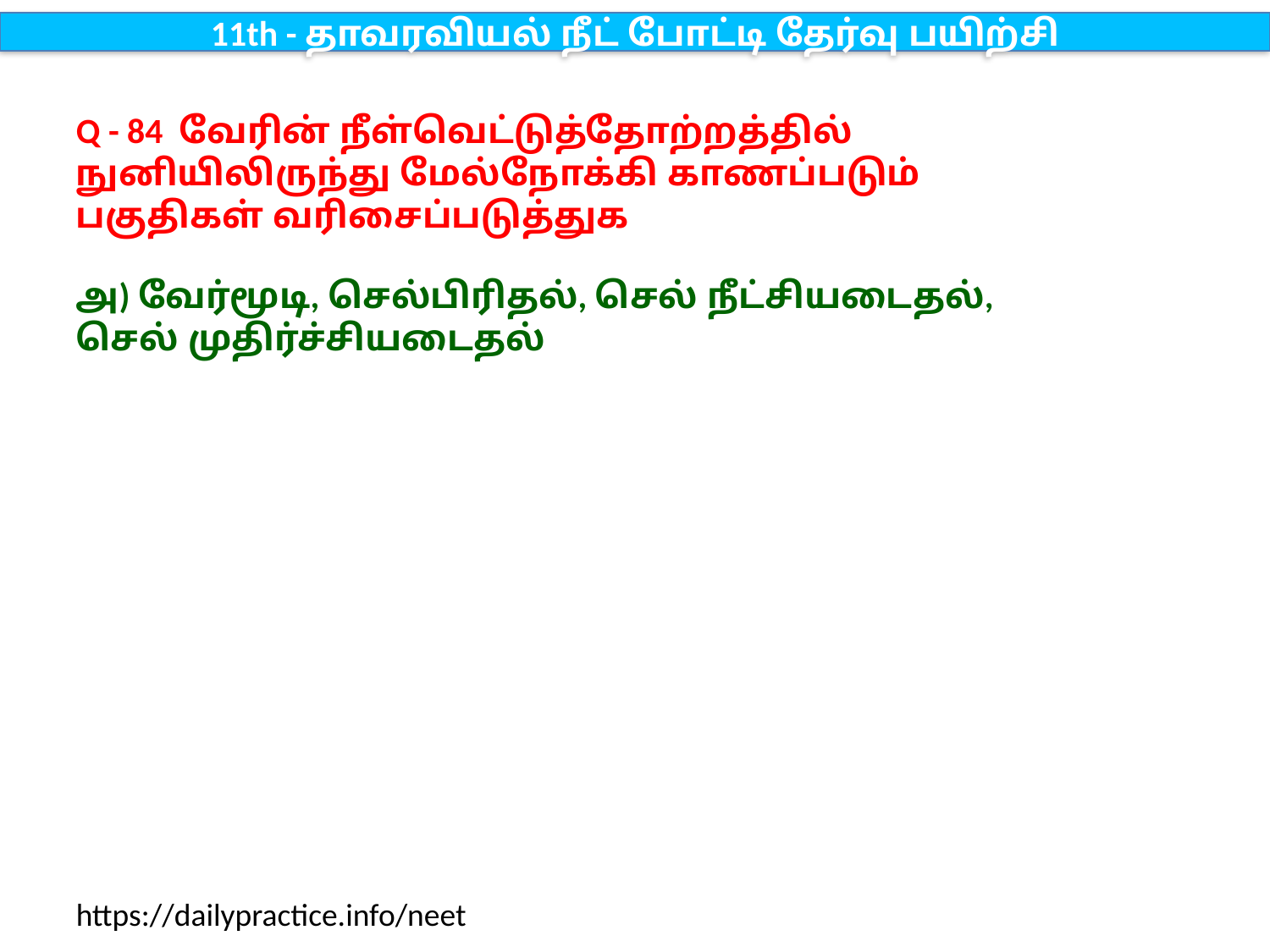

11th - தாவரவியல் நீட் போட்டி தேர்வு பயிற்சி

Q - 84  வேரின் நீள்வெட்டுத்தோற்றத்தில் நுனியிலிருந்து மேல்நோக்கி காணப்படும் பகுதிகள் வரிசைப்படுத்துக

அ) வேர்மூடி, செல்பிரிதல், செல் நீட்சியடைதல், செல் முதிர்ச்சியடைதல்
https://dailypractice.info/neet